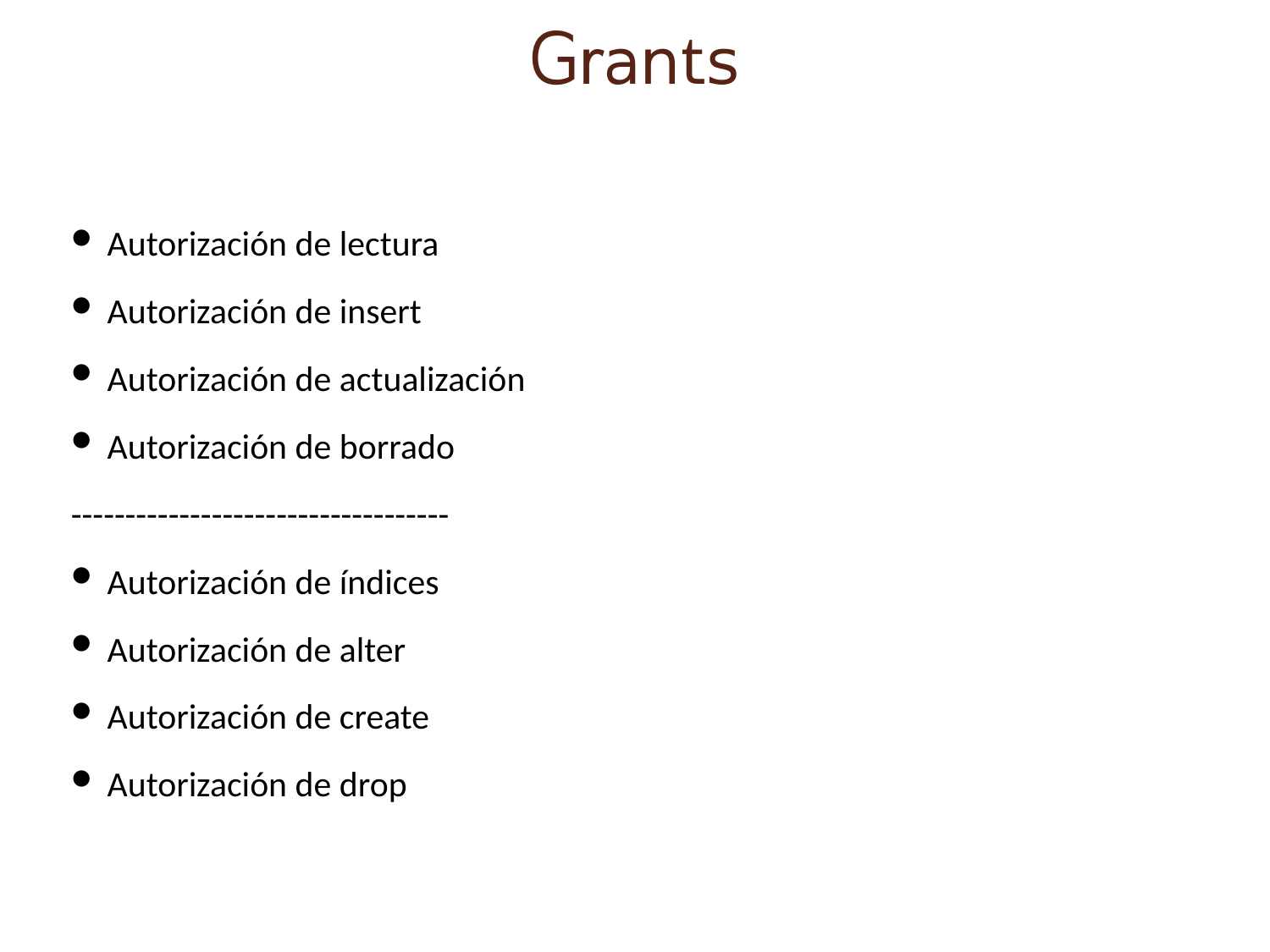

Grants

 Autorización de lectura

 Autorización de insert

 Autorización de actualización

 Autorización de borrado

-----------------------------------

 Autorización de índices

 Autorización de alter

 Autorización de create

 Autorización de drop